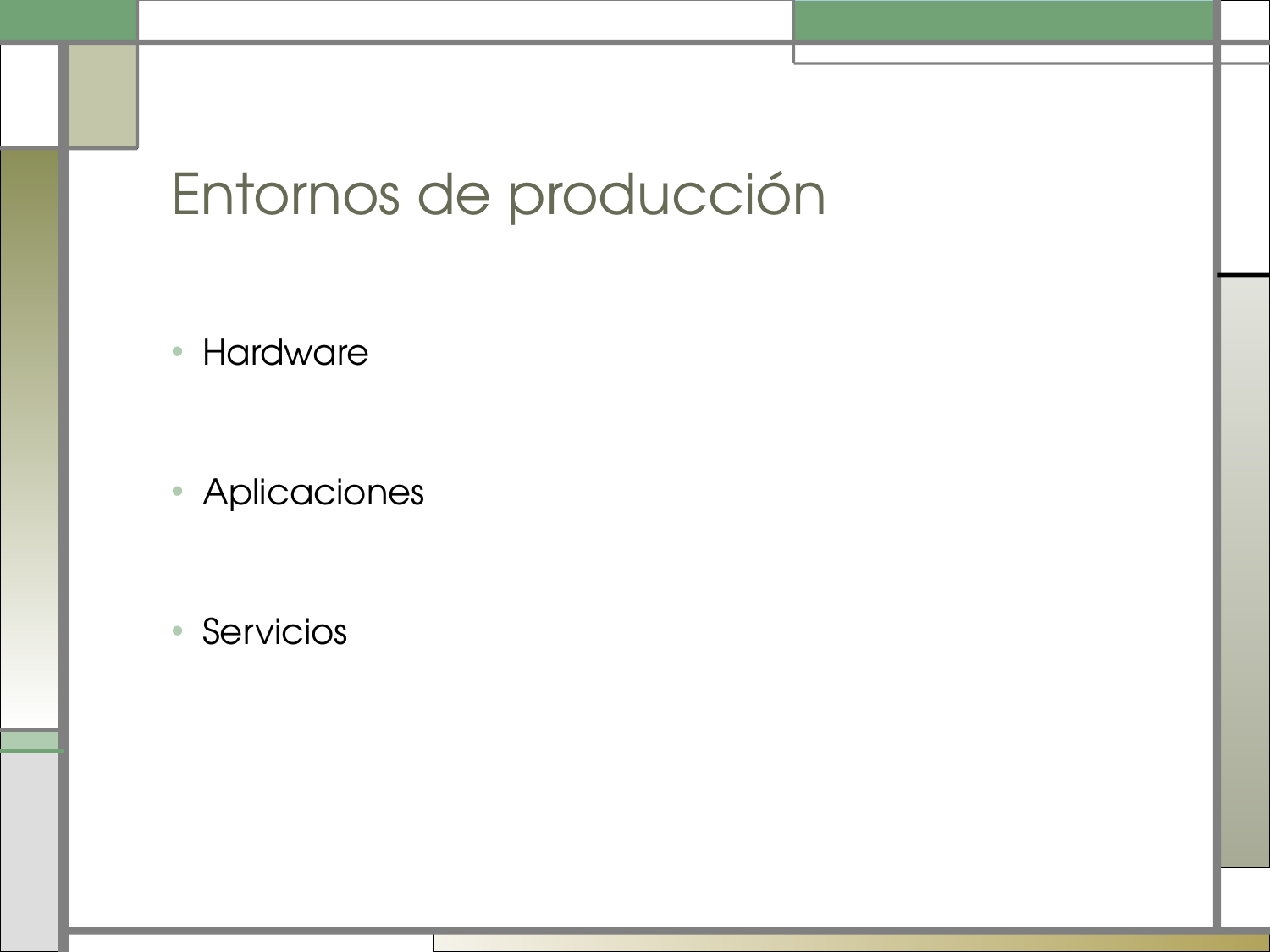

# Entornos de producción

Hardware

Aplicaciones

Servicios